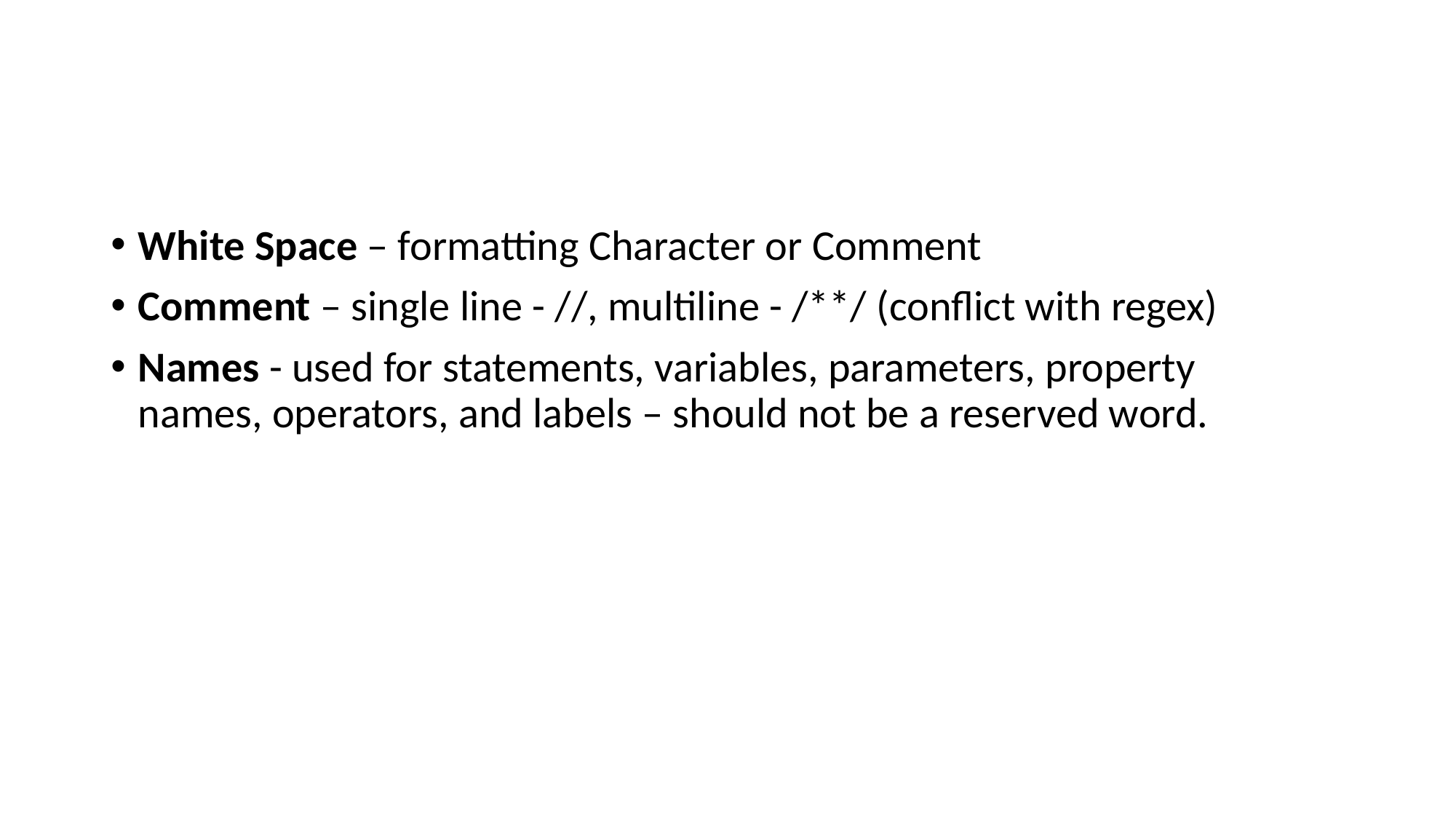

#
White Space – formatting Character or Comment
Comment – single line - //, multiline - /**/ (conflict with regex)
Names - used for statements, variables, parameters, property names, operators, and labels – should not be a reserved word.